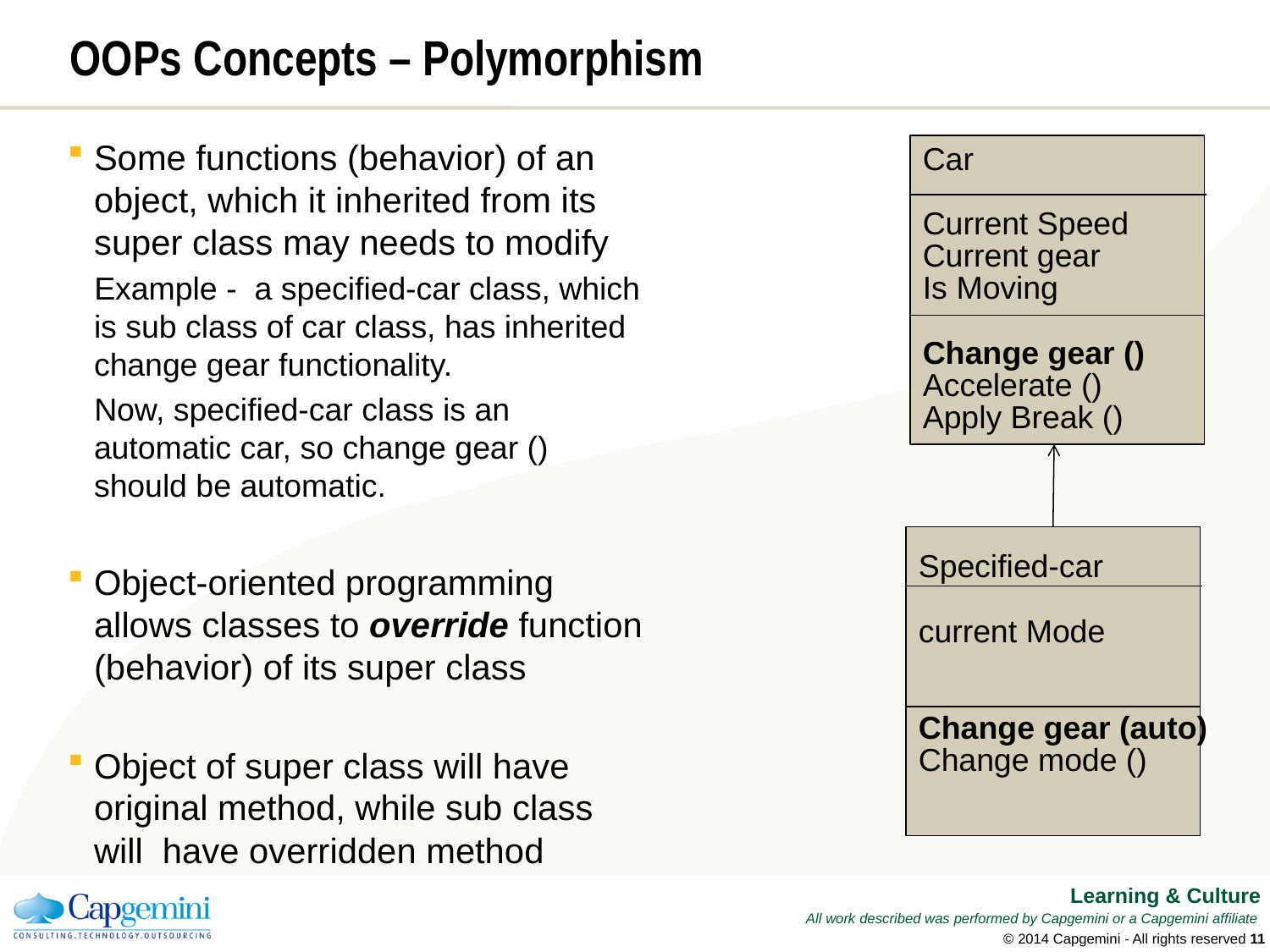

# OOPs Concepts – Polymorphism
Some functions (behavior) of an object, which it inherited from its super class may needs to modify
   Example -  a specified-car class, which is sub class of car class, has inherited change gear functionality.
   Now, specified-car class is an automatic car, so change gear () should be automatic.

Object-oriented programming allows classes to override function (behavior) of its super class

Object of super class will have original method, while sub class will  have overridden method
Car

Current Speed
Current gear
Is Moving

Change gear ()
Accelerate ()
Apply Break ()
Specified-car

current Mode

Change gear (auto)
Change mode ()

© 2014 Capgemini - All rights reserved
11